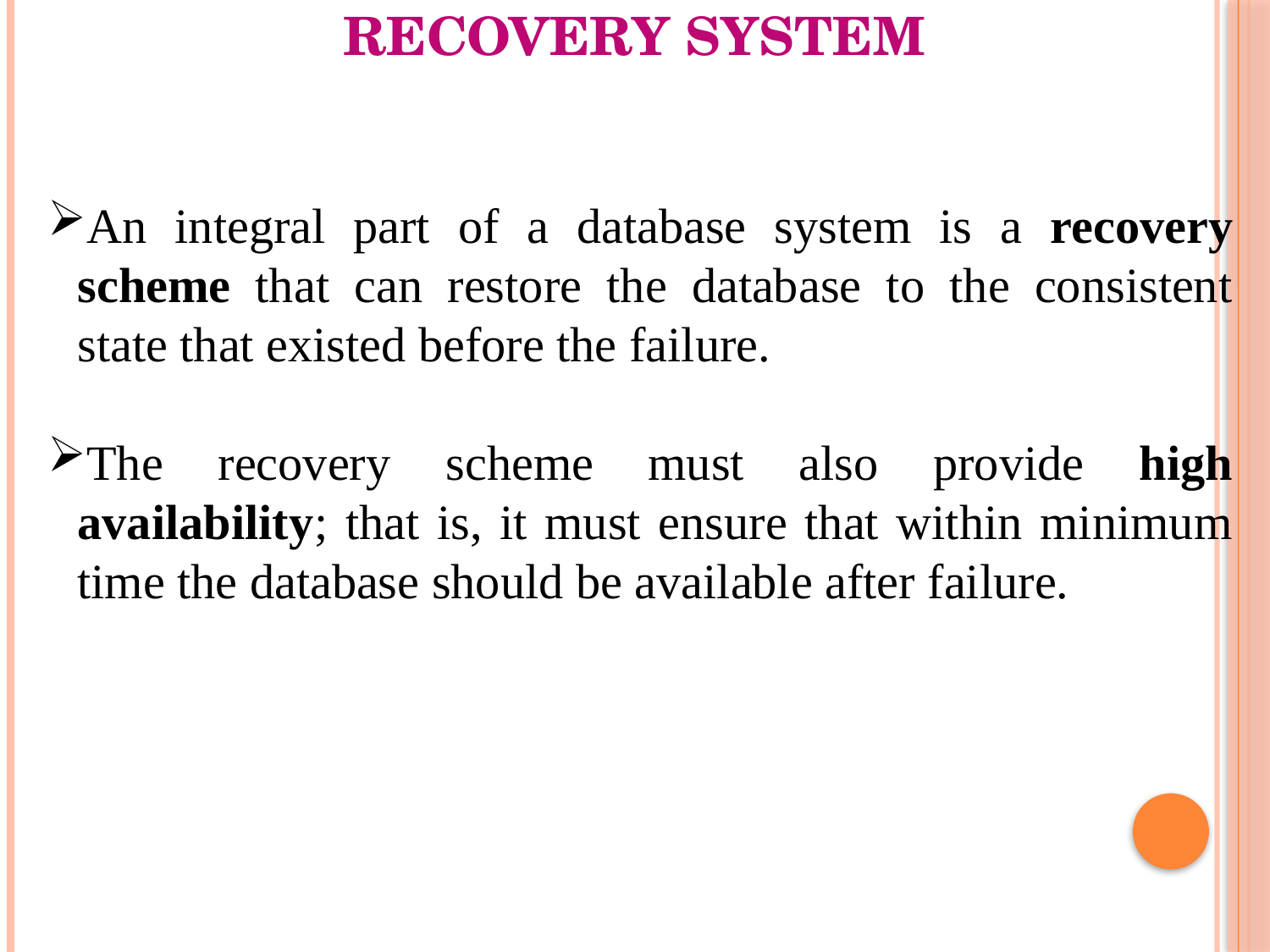

Recovery System
An integral part of a database system is a recovery scheme that can restore the database to the consistent state that existed before the failure.

The recovery scheme must also provide high availability; that is, it must ensure that within minimum time the database should be available after failure.